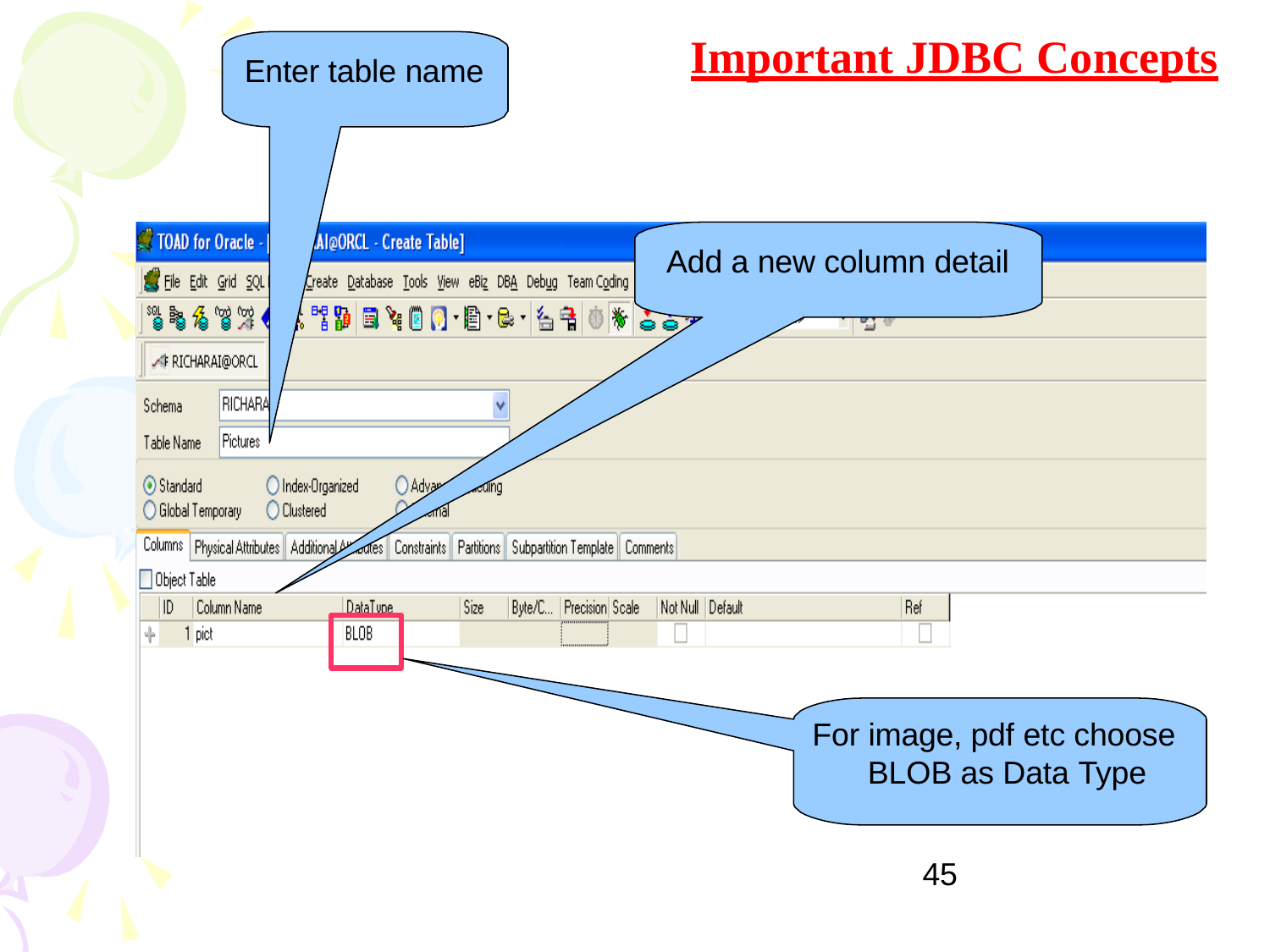

# Important JDBC Concepts

Enter table name

Add a new column detail

For image, pdf etc choose  BLOB as Data Type

45